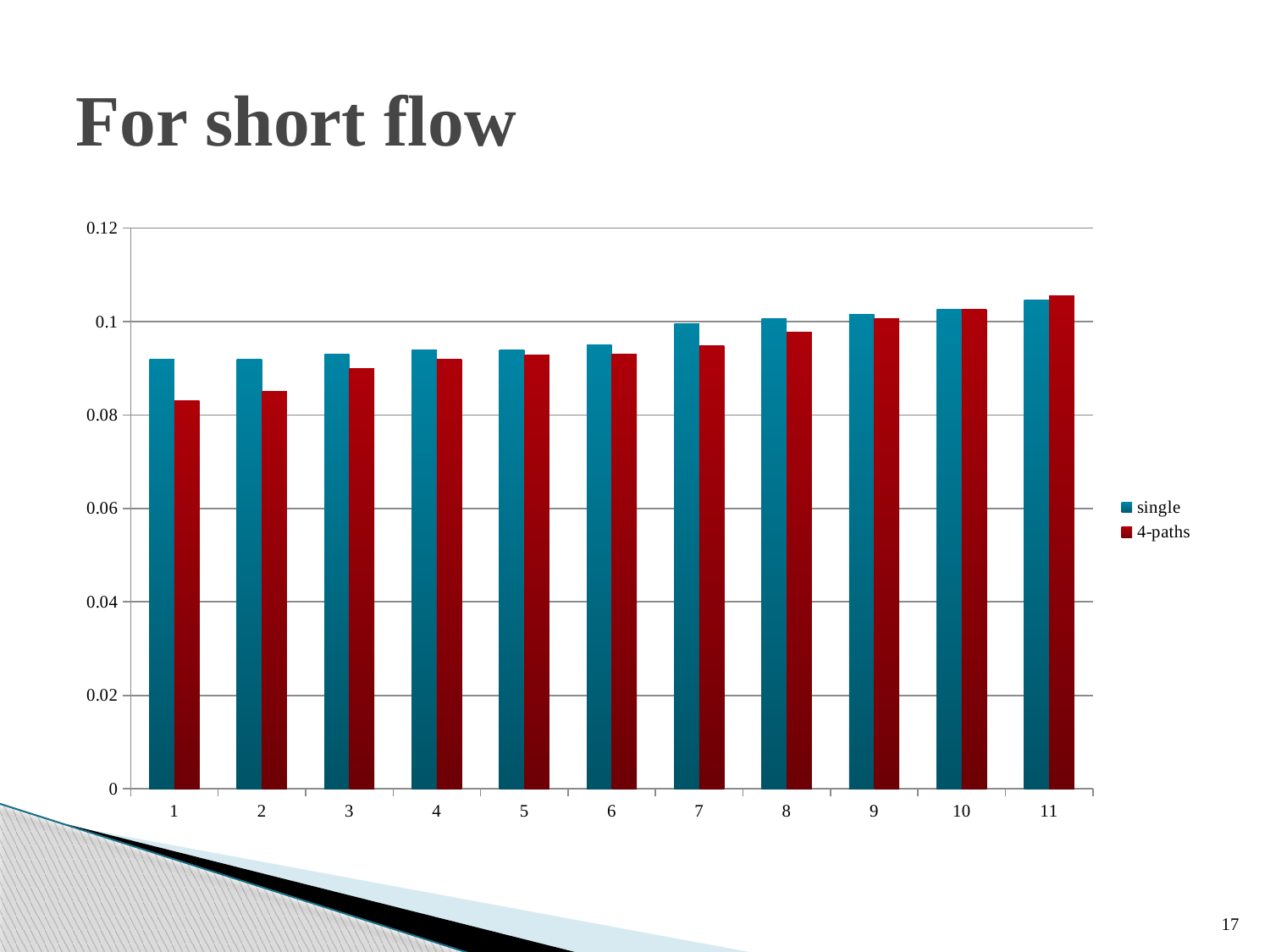

# For short flow

### Chart

| Category | single | 4-paths |
|---|---|---|
17